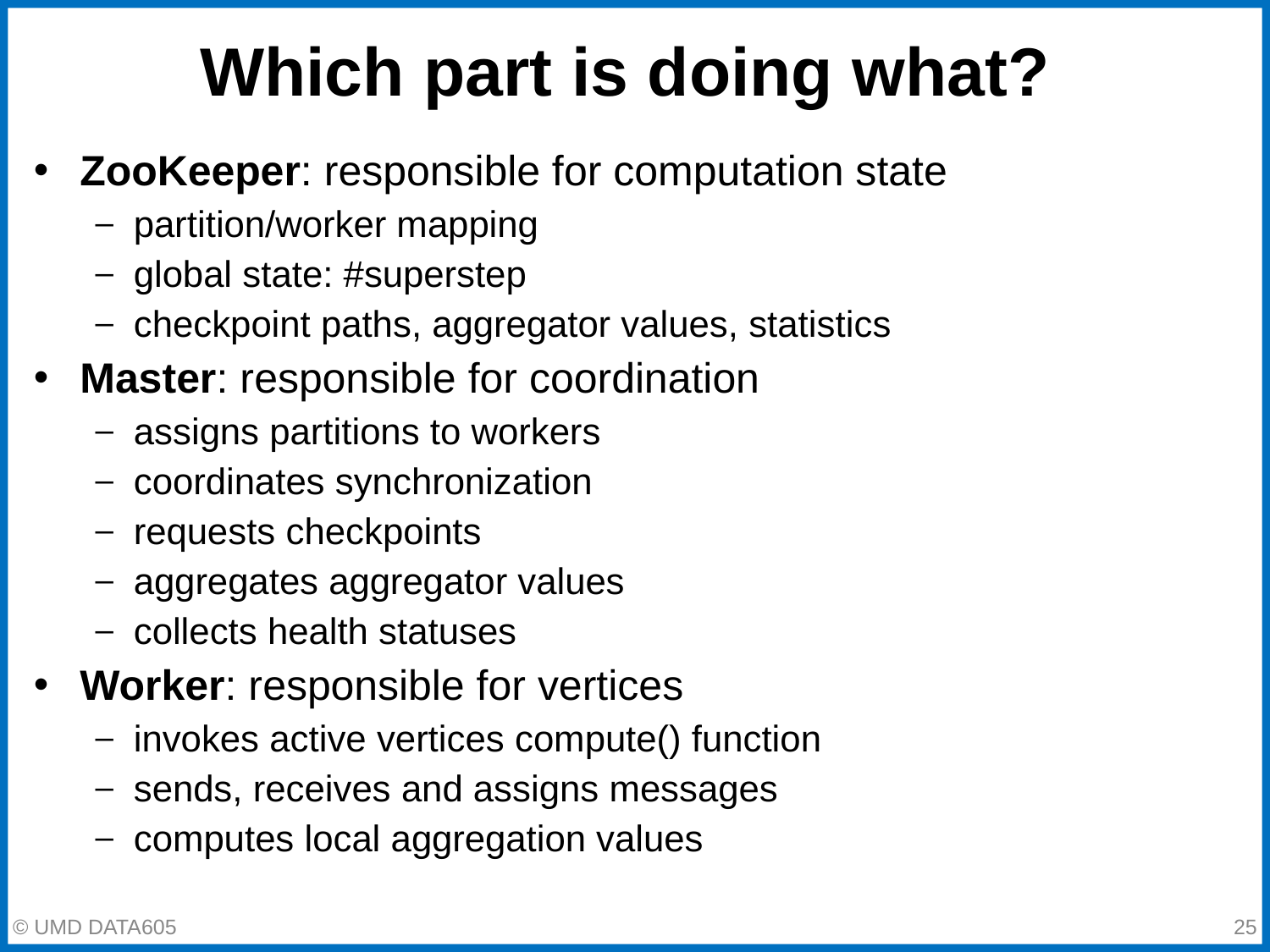

# Which part is doing what?
ZooKeeper: responsible for computation state
partition/worker mapping
global state: #superstep
checkpoint paths, aggregator values, statistics
Master: responsible for coordination
assigns partitions to workers
coordinates synchronization
requests checkpoints
aggregates aggregator values
collects health statuses
Worker: responsible for vertices
invokes active vertices compute() function
sends, receives and assigns messages
computes local aggregation values

25